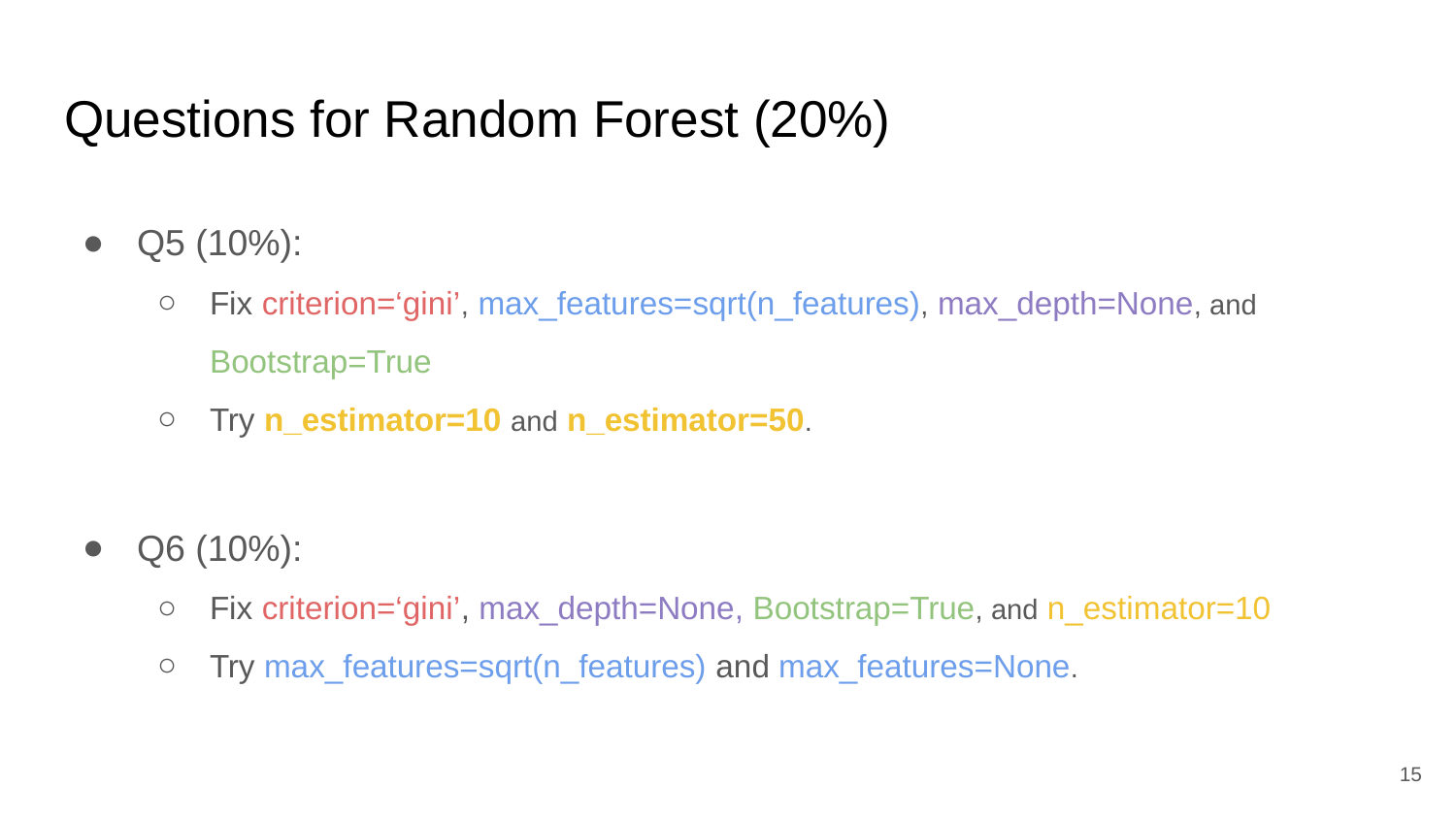

# Questions for Random Forest (20%)
Q5 (10%):
Fix criterion=‘gini’, max_features=sqrt(n_features), max_depth=None, and Bootstrap=True
Try n_estimator=10 and n_estimator=50.

Q6 (10%):
Fix criterion=‘gini’, max_depth=None, Bootstrap=True, and n_estimator=10
Try max_features=sqrt(n_features) and max_features=None.
15